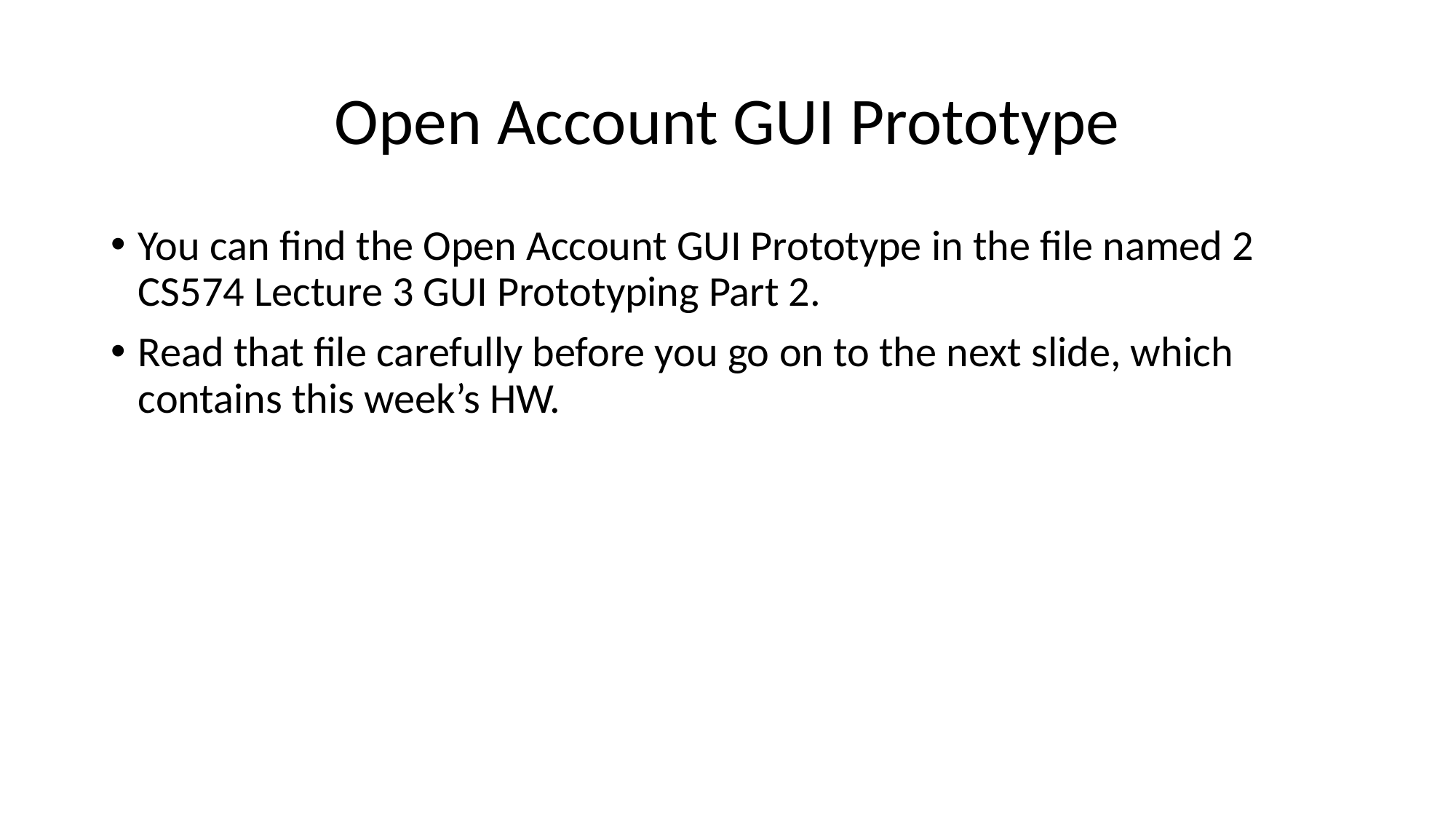

# Open Account GUI Prototype
You can find the Open Account GUI Prototype in the file named 2 CS574 Lecture 3 GUI Prototyping Part 2.
Read that file carefully before you go on to the next slide, which contains this week’s HW.